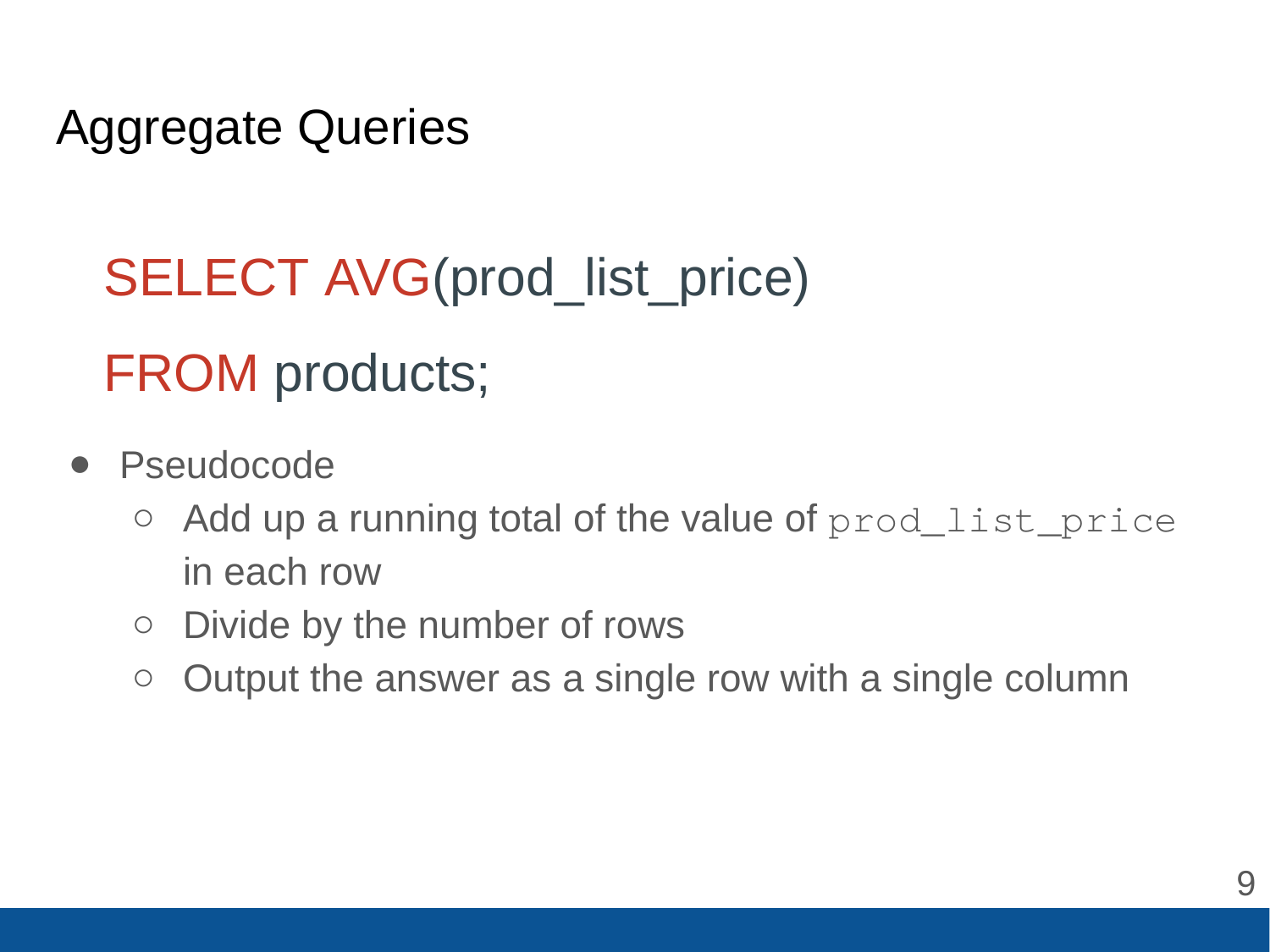

# Aggregate Queries

Pseudocode
Add up a running total of the value of prod_list_price in each row
Divide by the number of rows
Output the answer as a single row with a single column
SELECT AVG(prod_list_price)
FROM products;
9